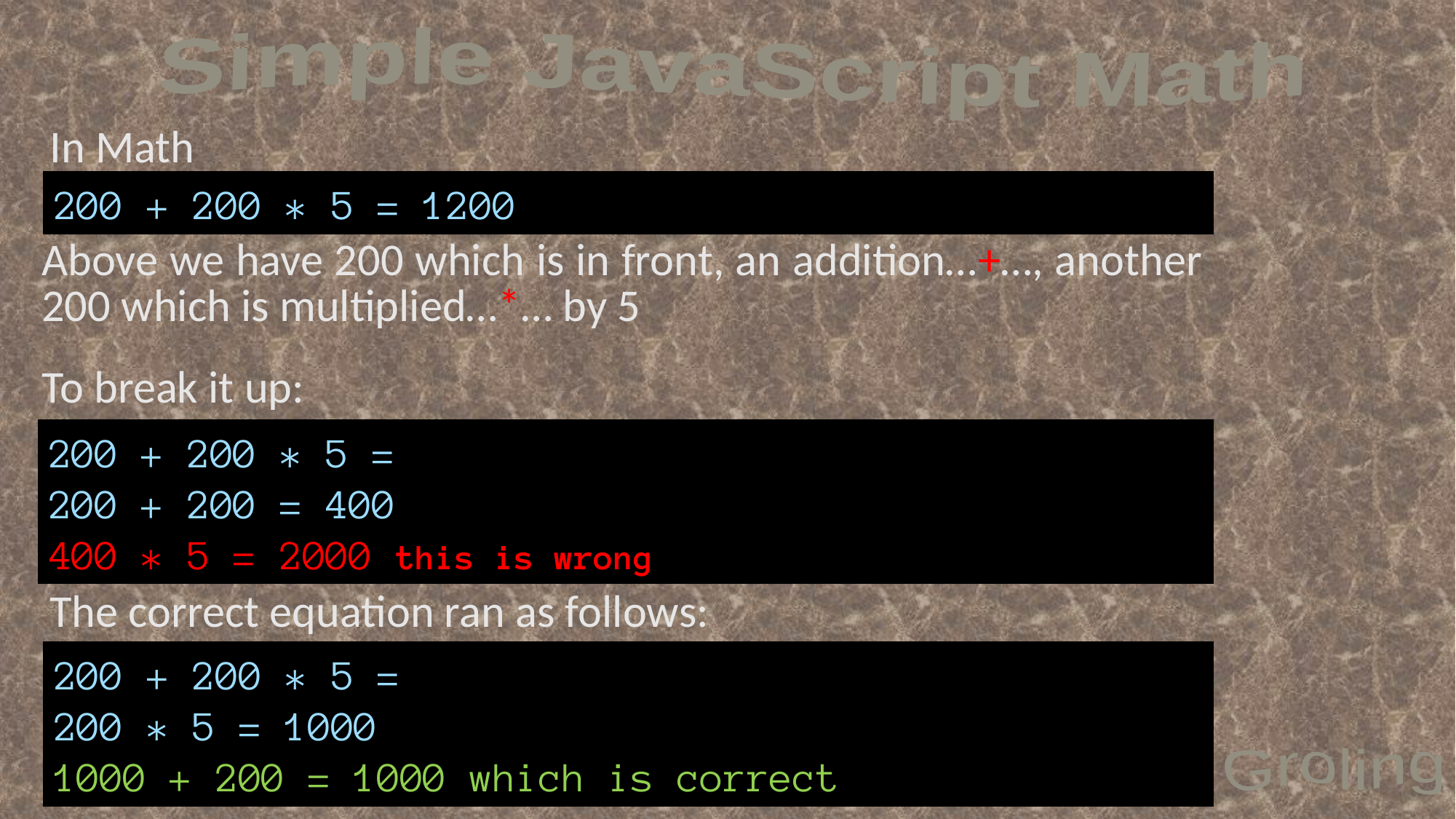

Simple JavaScript Math
In Math
200 + 200 * 5 = 1200
Above we have 200 which is in front, an addition…+…, another 200 which is multiplied…*… by 5

To break it up:
200 + 200 * 5 =
200 + 200 = 400
400 * 5 = 2000 this is wrong
The correct equation ran as follows:
200 + 200 * 5 =
200 * 5 = 1000
1000 + 200 = 1000 which is correct
Groling